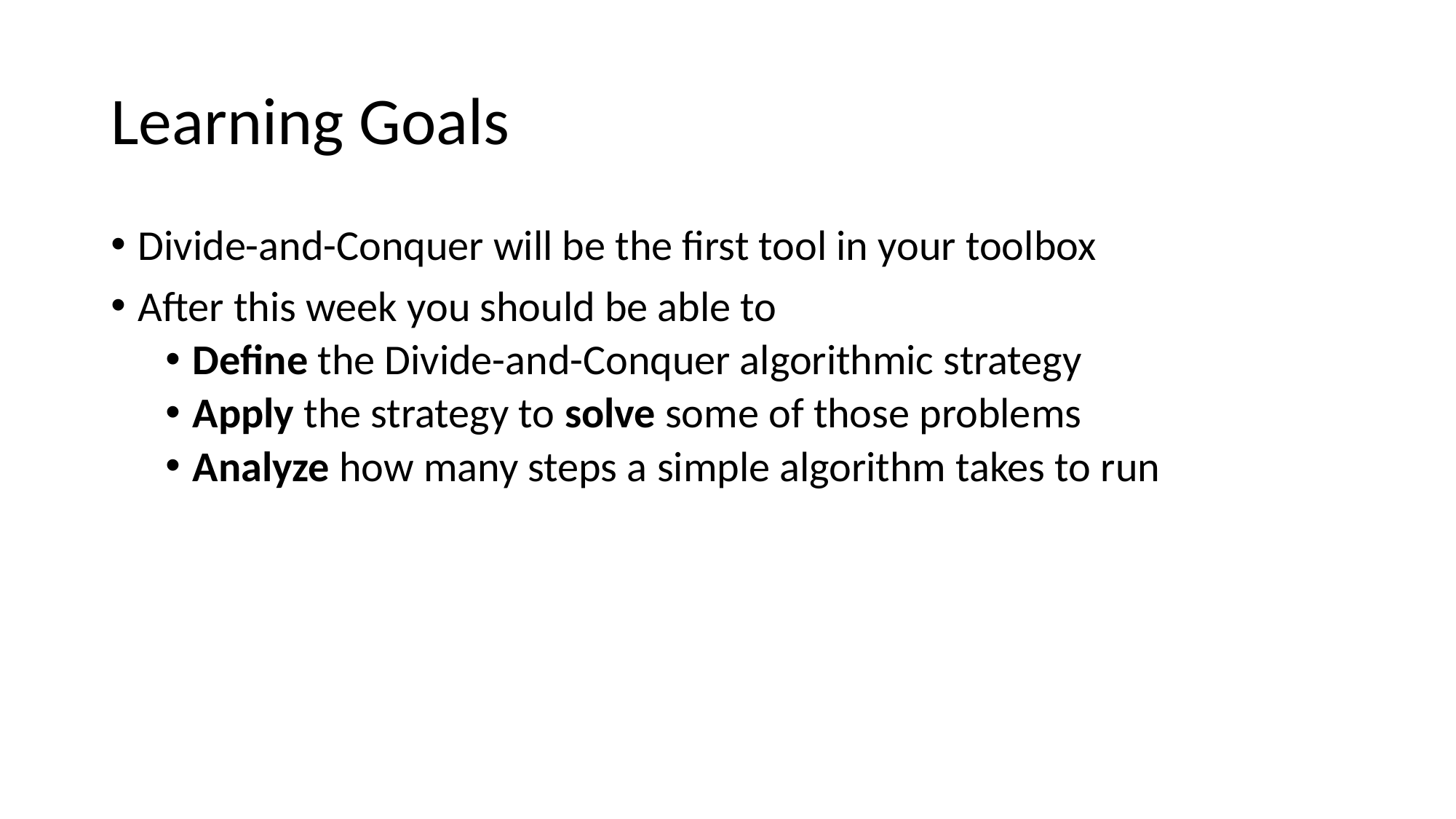

# Learning Goals
Divide-and-Conquer will be the first tool in your toolbox
After this week you should be able to
Define the Divide-and-Conquer algorithmic strategy
Apply the strategy to solve some of those problems
Analyze how many steps a simple algorithm takes to run